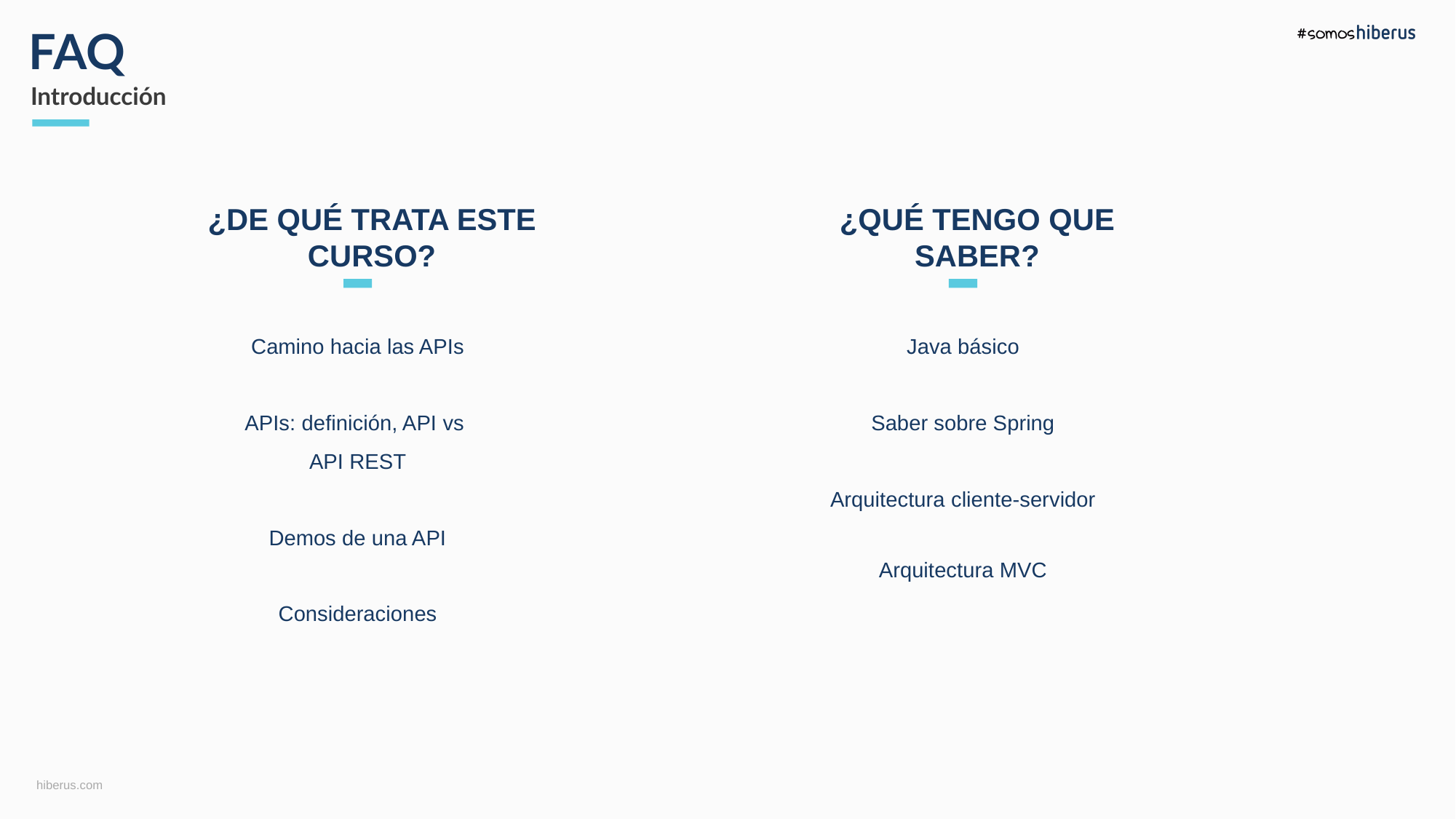

FAQ
Introducción

¿DE QUÉ TRATA ESTE CURSO?
¿QUÉ TENGO QUE SABER?

Camino hacia las APIs

APIs: definición, API vs
API REST
Demos de una API

Consideraciones
Java básico

Saber sobre Spring

Arquitectura cliente-servidor

Arquitectura MVC